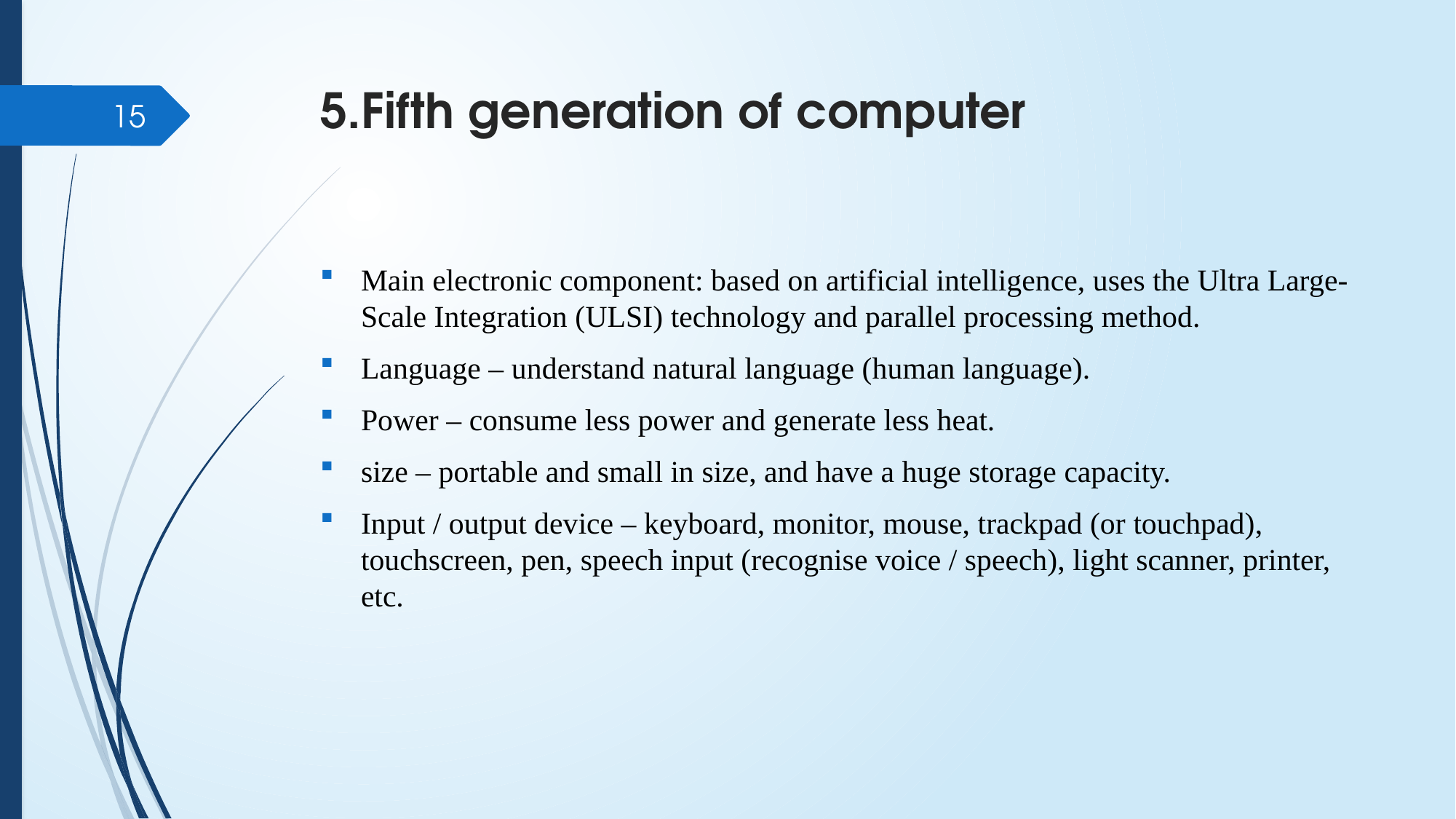

# 5.Fifth generation of computer
15
Main electronic component: based on artificial intelligence, uses the Ultra Large-Scale Integration (ULSI) technology and parallel processing method.
Language – understand natural language (human language).
Power – consume less power and generate less heat.
size – portable and small in size, and have a huge storage capacity.
Input / output device – keyboard, monitor, mouse, trackpad (or touchpad), touchscreen, pen, speech input (recognise voice / speech), light scanner, printer, etc.